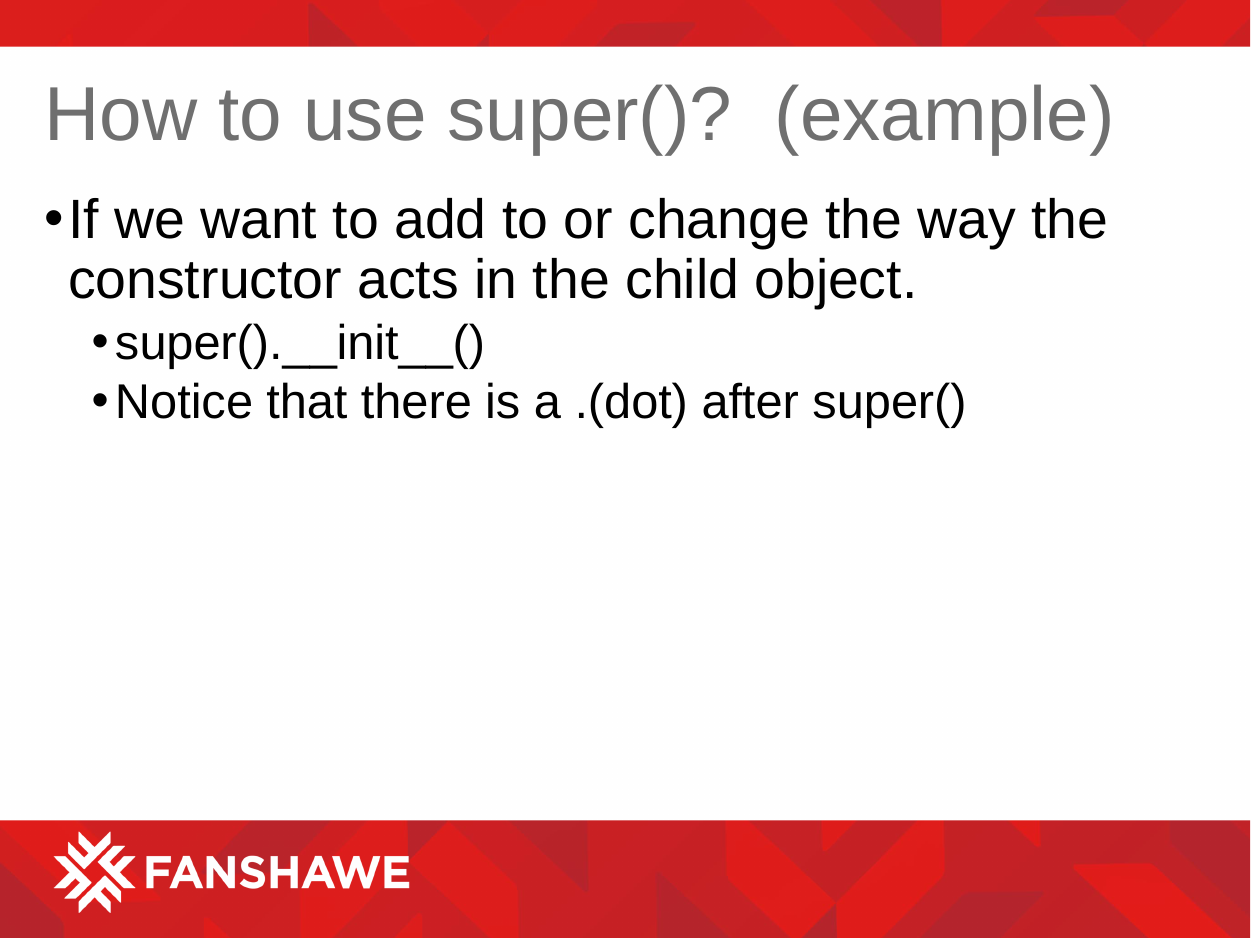

# How to use super()?  (example)
If we want to add to or change the way the constructor acts in the child object.
super().__init__()
Notice that there is a .(dot) after super()